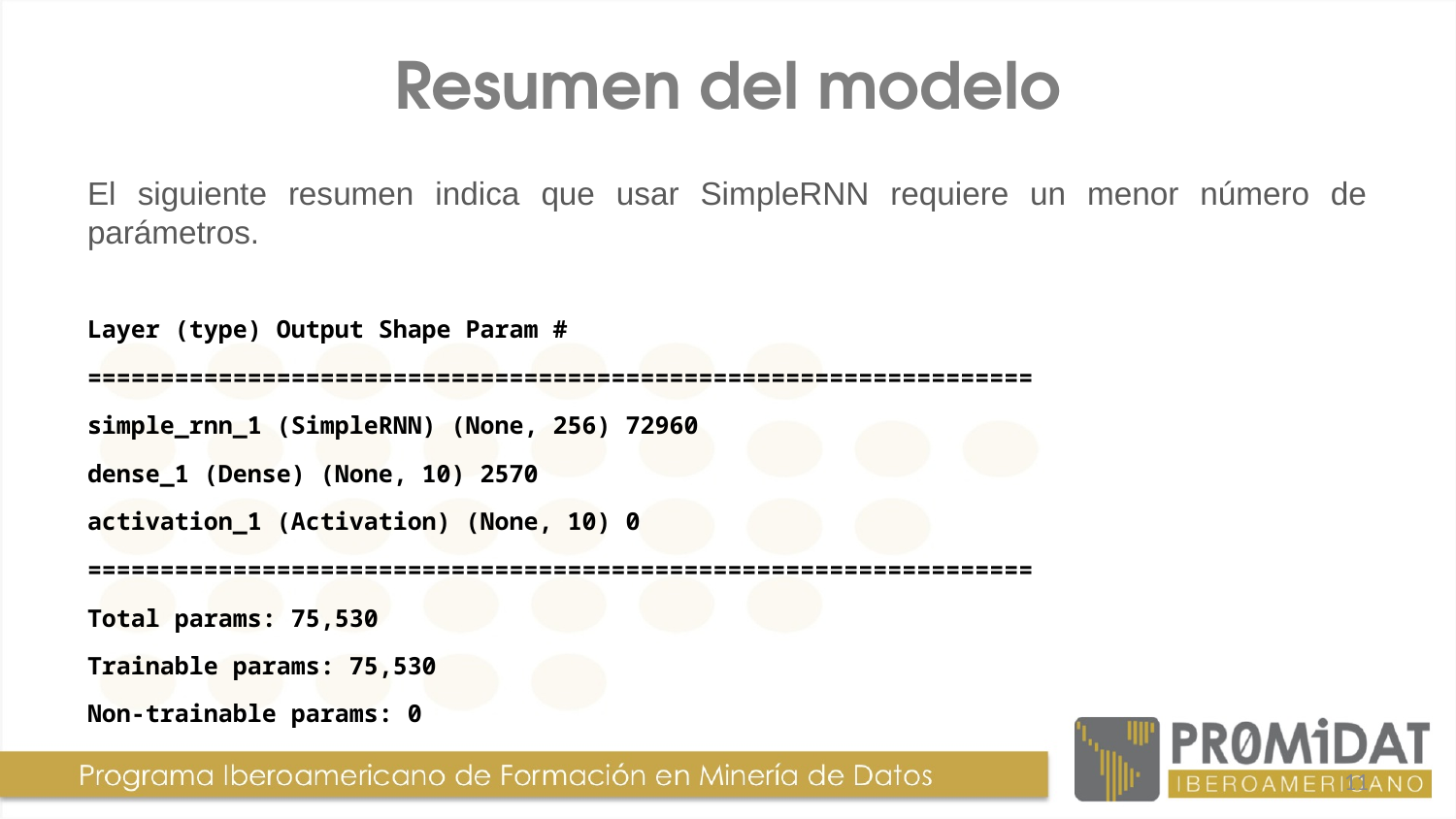

# Resumen del modelo
El siguiente resumen indica que usar SimpleRNN requiere un menor número de parámetros.

Layer (type) Output Shape Param #
=================================================================
simple_rnn_1 (SimpleRNN) (None, 256) 72960
dense_1 (Dense) (None, 10) 2570
activation_1 (Activation) (None, 10) 0
=================================================================
Total params: 75,530
Trainable params: 75,530
Non-trainable params: 0

11